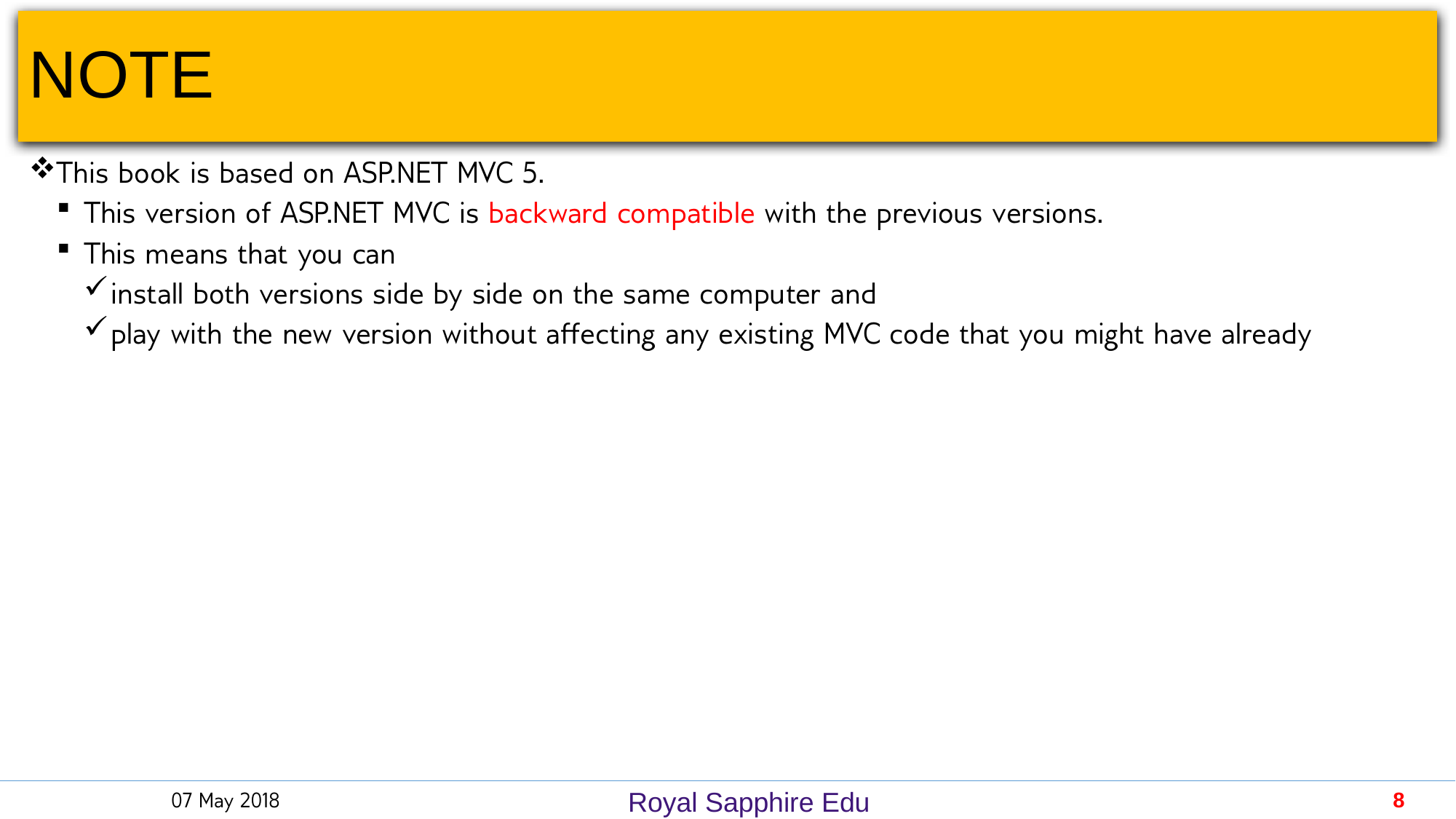

# NOTE
This book is based on ASP.NET MVC 5.
This version of ASP.NET MVC is backward compatible with the previous versions.
This means that you can
install both versions side by side on the same computer and
play with the new version without affecting any existing MVC code that you might have already
07 May 2018
8